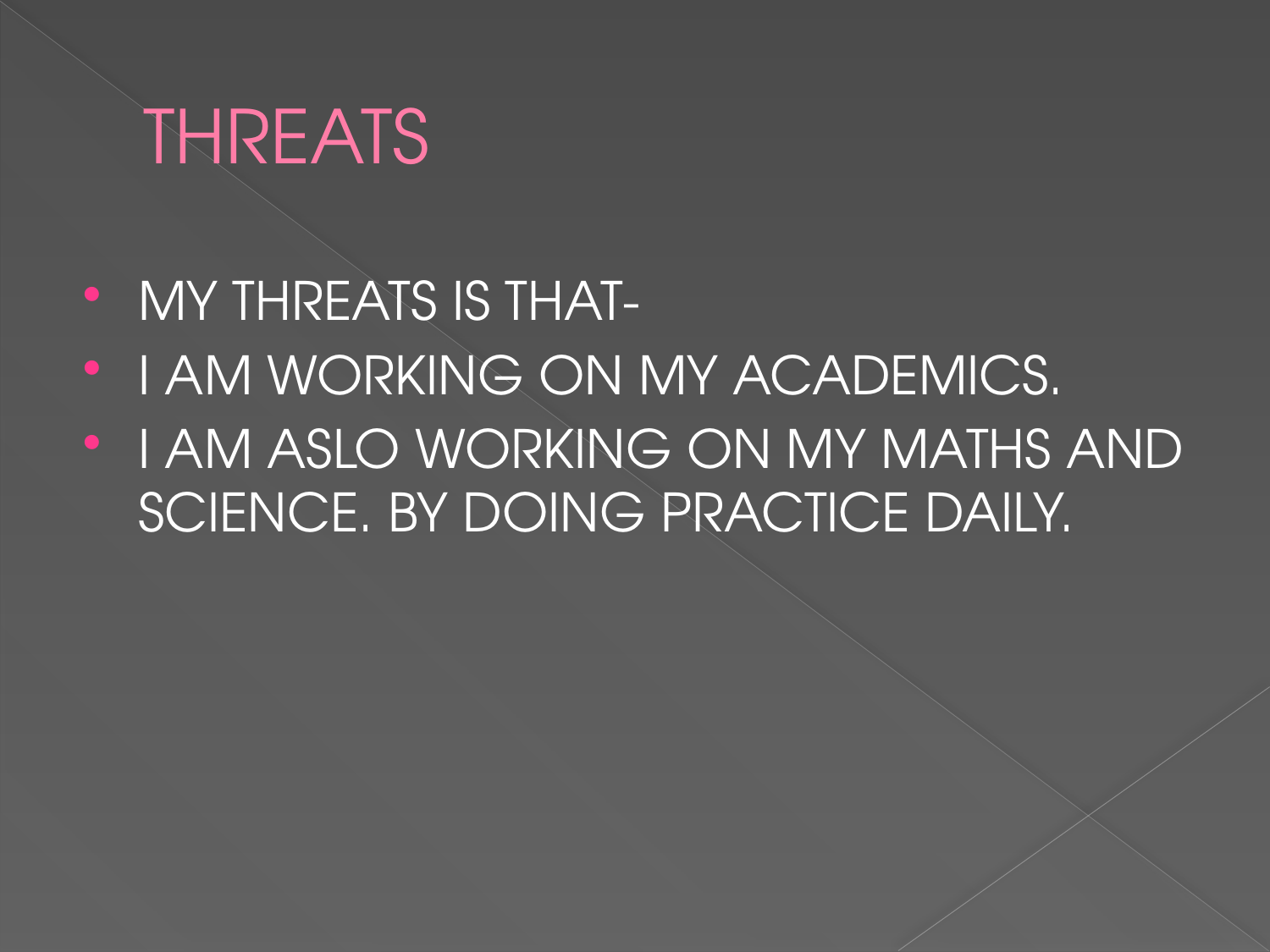

# THREATS
MY THREATS IS THAT-
I AM WORKING ON MY ACADEMICS.
I AM ASLO WORKING ON MY MATHS AND SCIENCE. BY DOING PRACTICE DAILY.